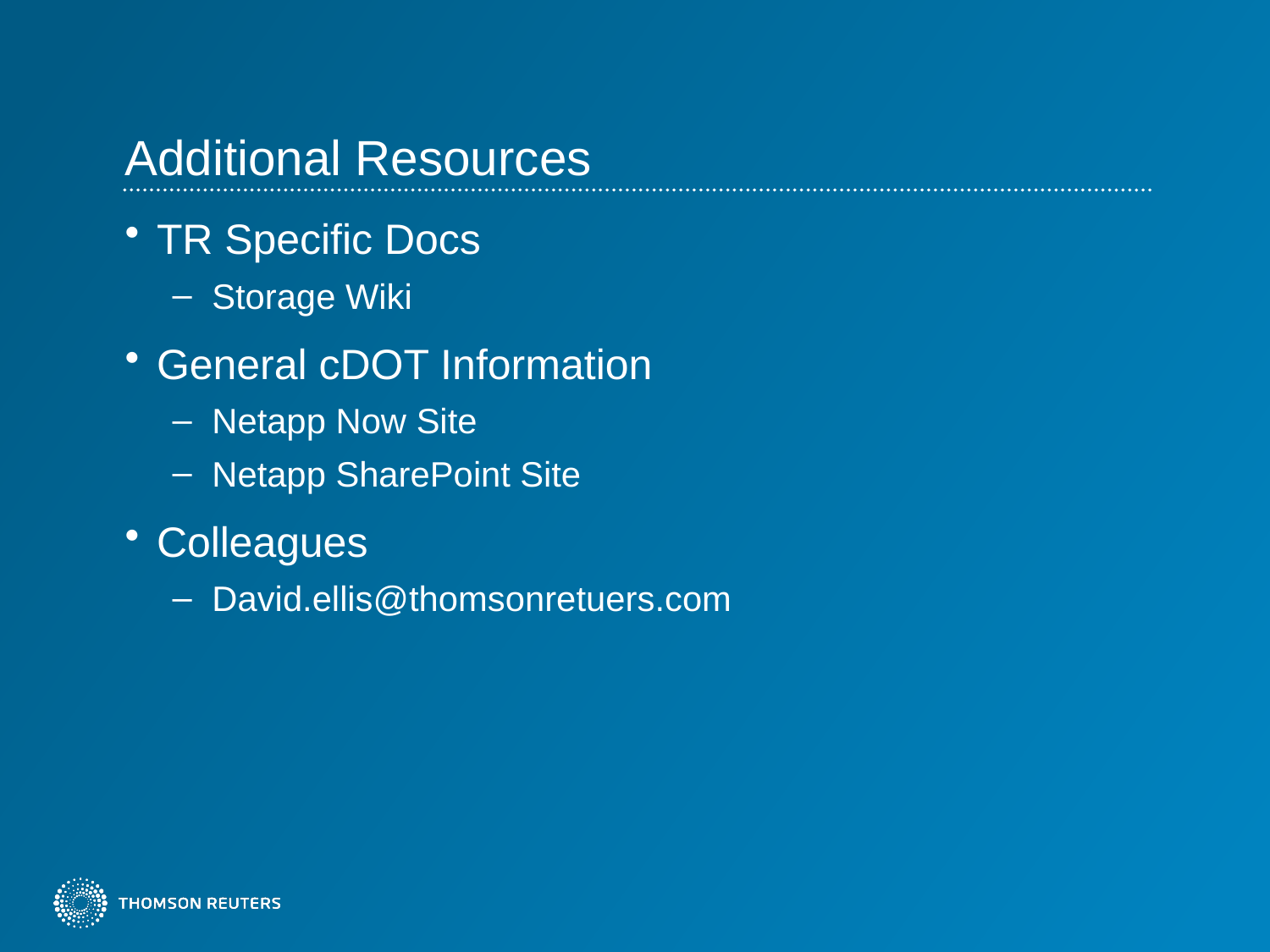

# Additional Resources
TR Specific Docs
Storage Wiki
General cDOT Information
Netapp Now Site
Netapp SharePoint Site
Colleagues
David.ellis@thomsonretuers.com